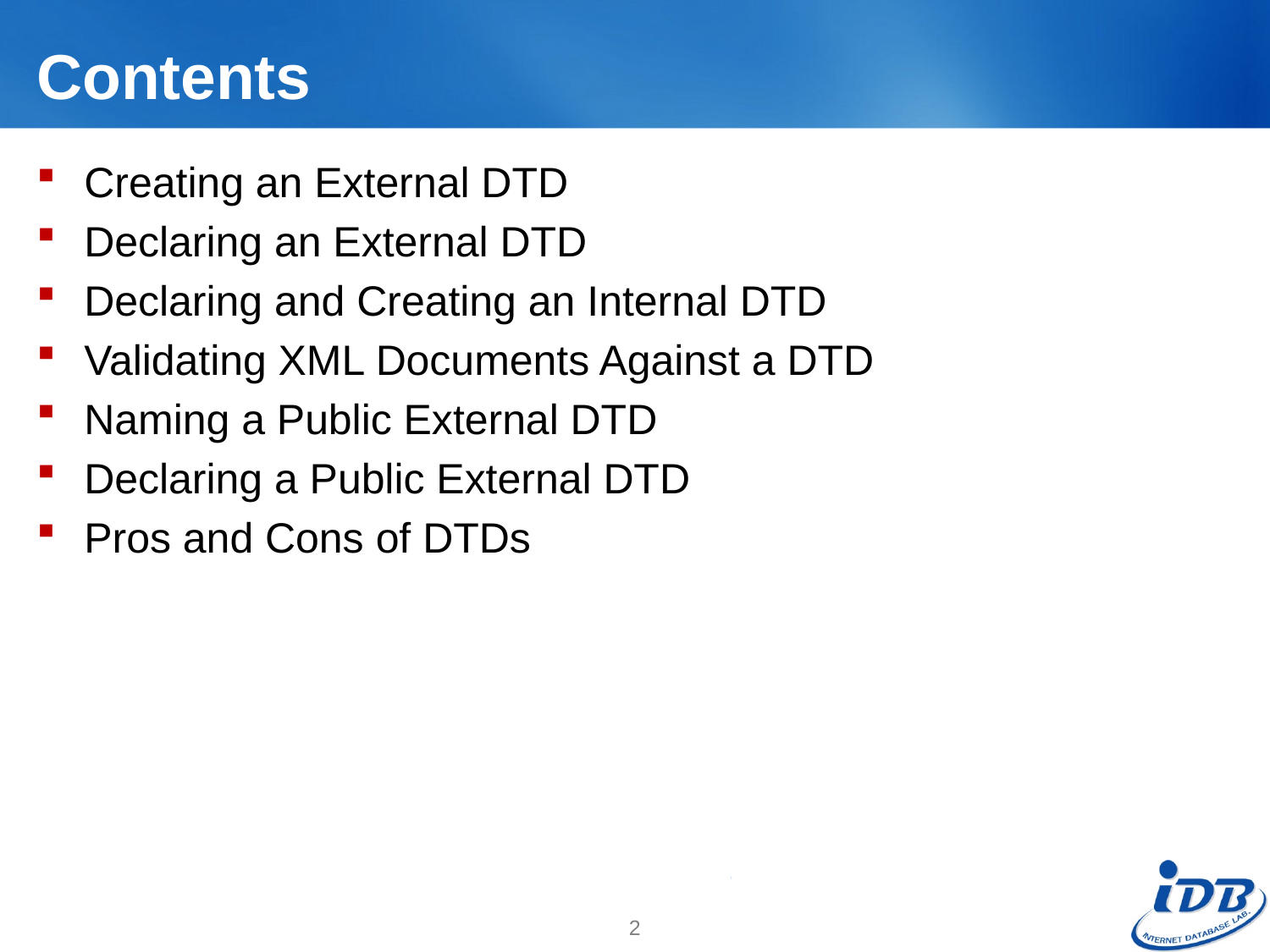

# Contents
Creating an External DTD
Declaring an External DTD
Declaring and Creating an Internal DTD
Validating XML Documents Against a DTD
Naming a Public External DTD
Declaring a Public External DTD
Pros and Cons of DTDs

2